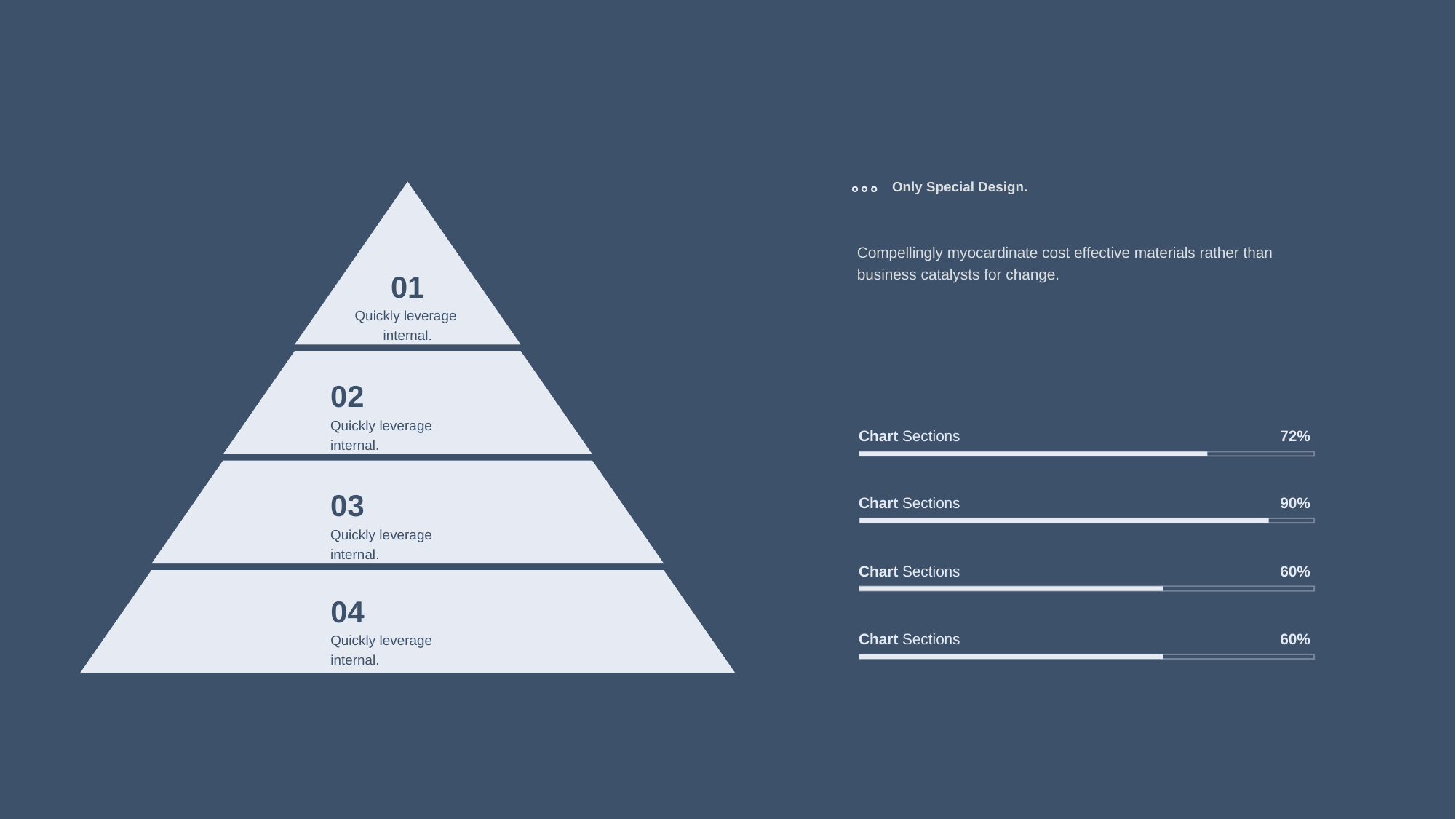

Only Special Design.

01
Quickly leverage  internal.

Compellingly myocardinate cost effective materials rather than
business catalysts for change.

02
Quickly leverage  internal.
Chart Sections
72%

03
Quickly leverage  internal.
Chart Sections
90%

Chart Sections
60%

04
Quickly leverage  internal.

Chart Sections
60%